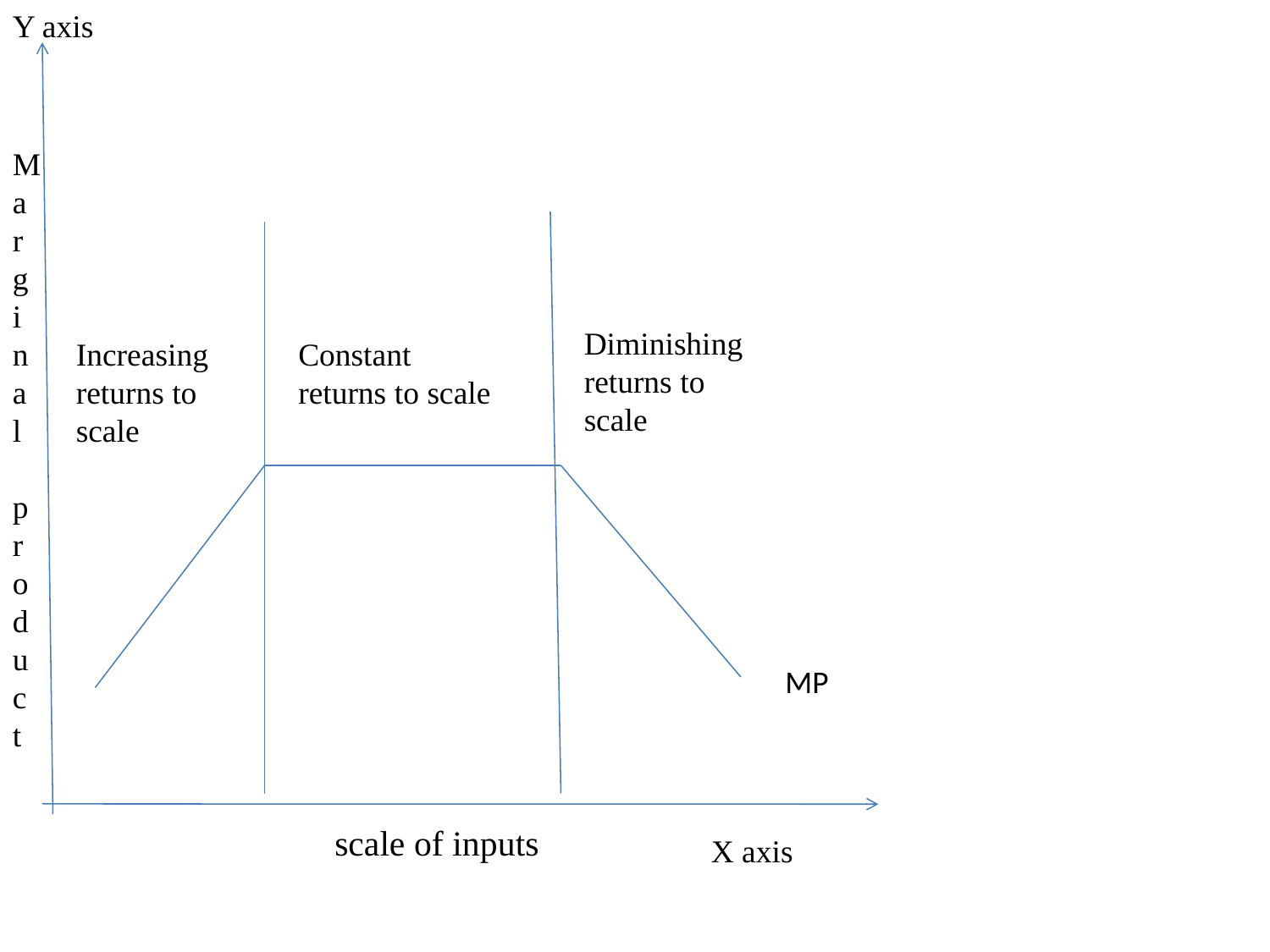

Y axis
Marginal product
Diminishing returns to scale
Increasing returns to scale
Constant returns to scale
MP
scale of inputs
X axis